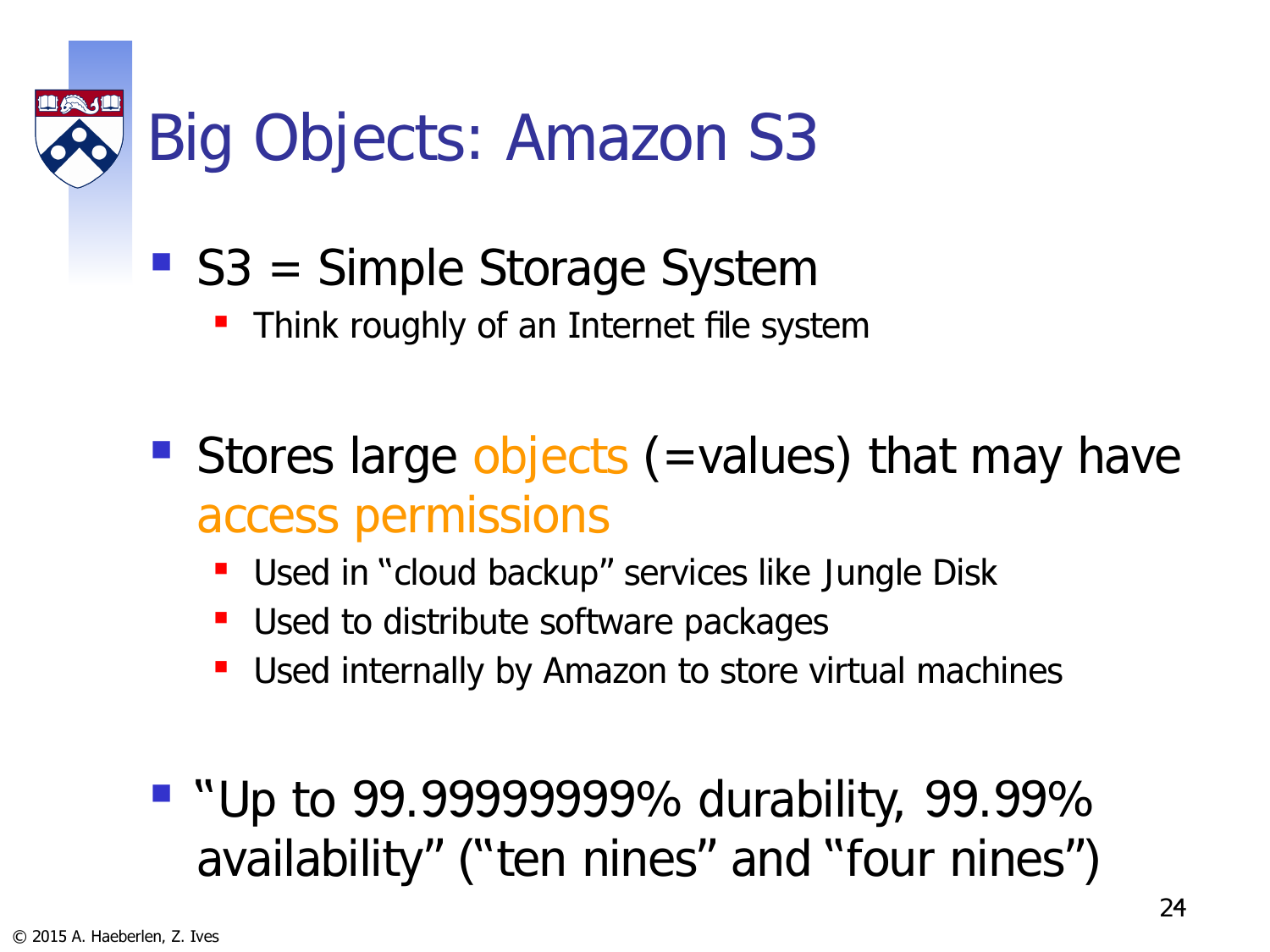

# Big Objects: Amazon S3
S3 = Simple Storage System
Think roughly of an Internet file system

Stores large objects (=values) that may have access permissions
Used in “cloud backup” services like Jungle Disk
Used to distribute software packages
Used internally by Amazon to store virtual machines

“Up to 99.99999999% durability, 99.99% availability” (“ten nines” and “four nines”)
24